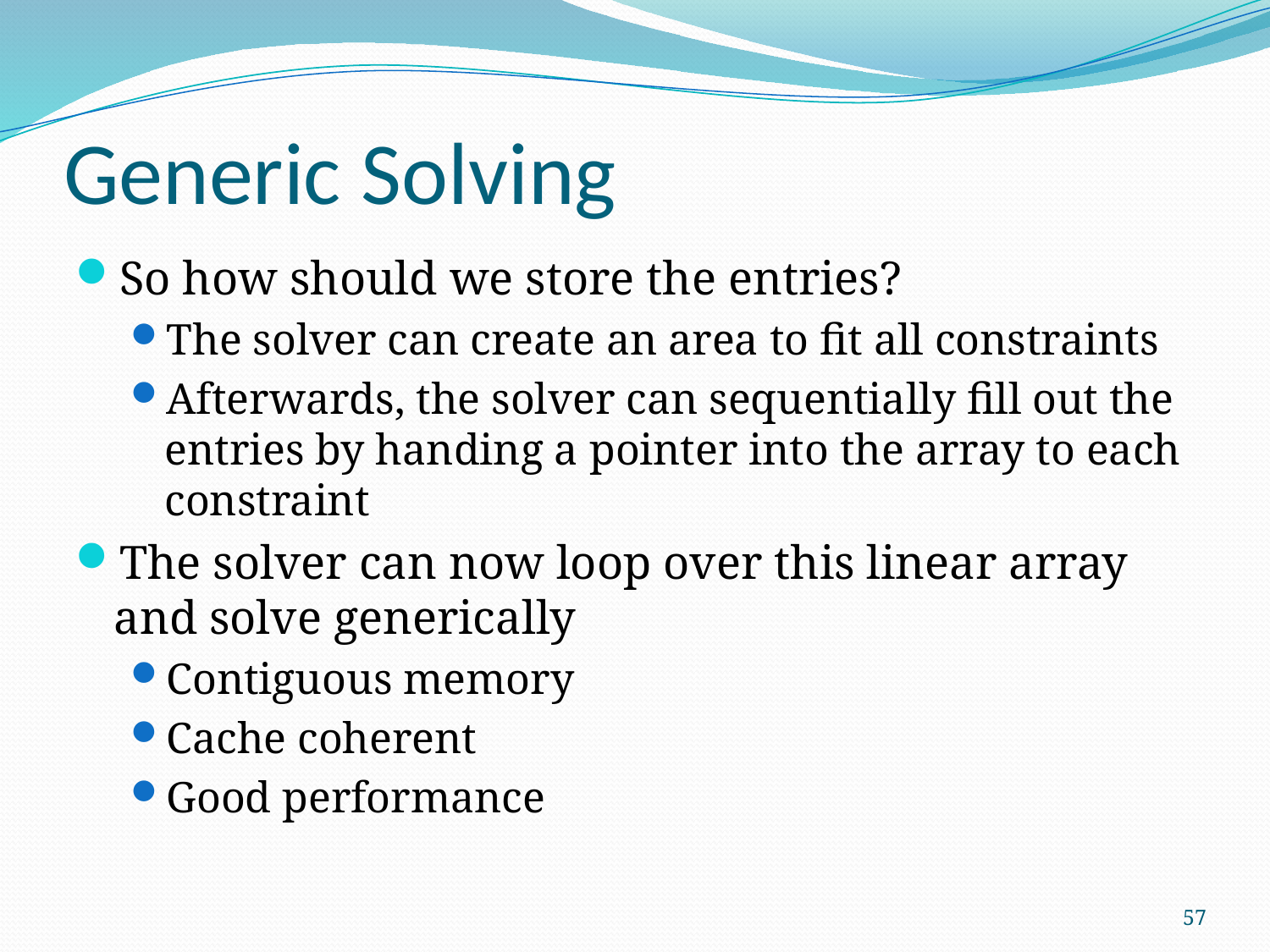

# Generic Solving
So how should we store the entries?
The solver can create an area to fit all constraints
Afterwards, the solver can sequentially fill out the entries by handing a pointer into the array to each constraint
The solver can now loop over this linear array and solve generically
Contiguous memory
Cache coherent
Good performance
57